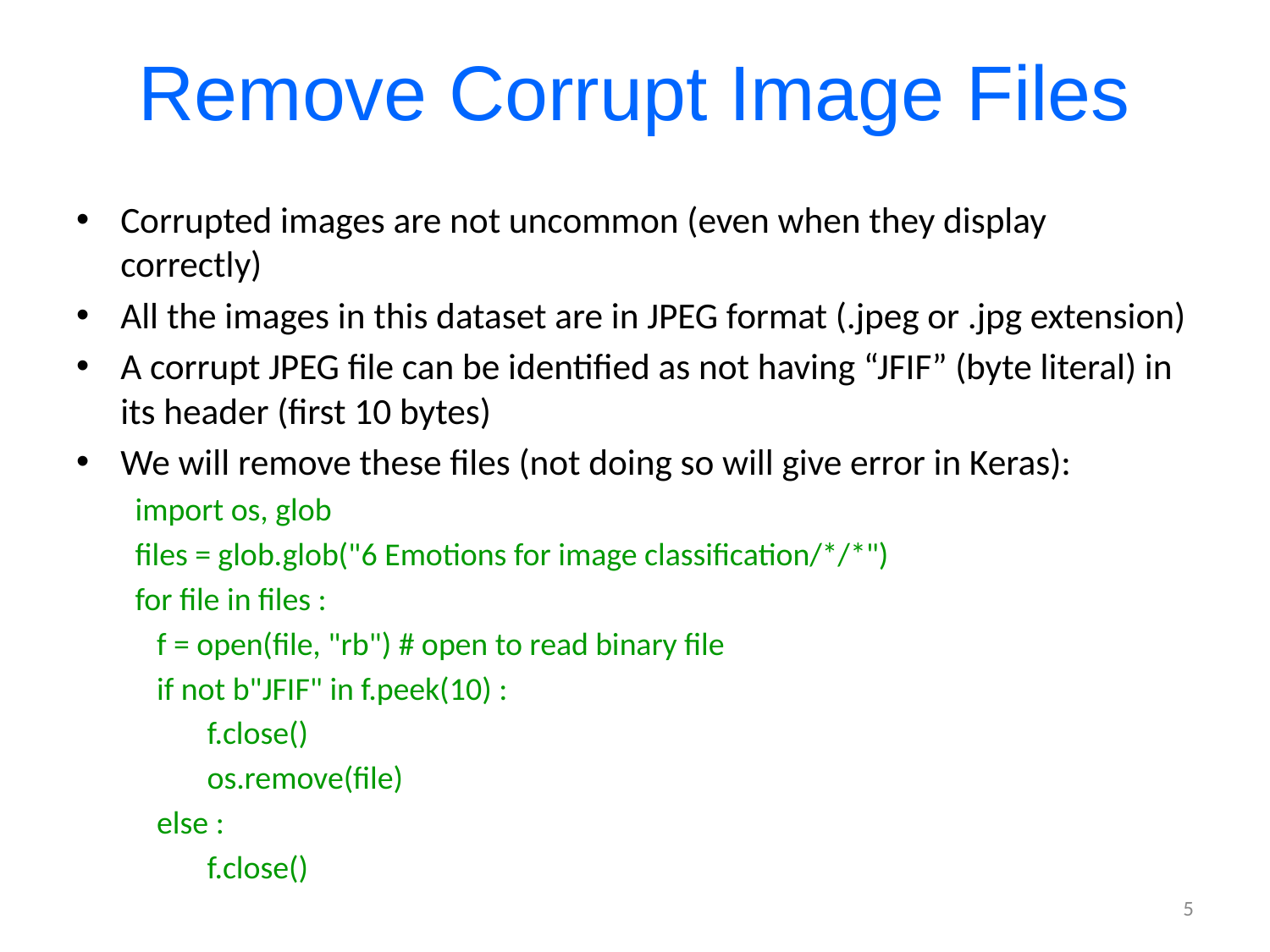

# Remove Corrupt Image Files
Corrupted images are not uncommon (even when they display correctly)
All the images in this dataset are in JPEG format (.jpeg or .jpg extension)
A corrupt JPEG file can be identified as not having “JFIF” (byte literal) in its header (first 10 bytes)
We will remove these files (not doing so will give error in Keras):
import os, glob
files = glob.glob("6 Emotions for image classification/*/*")
for file in files :
   f = open(file, "rb") # open to read binary file
   if not b"JFIF" in f.peek(10) :
          f.close()
          os.remove(file)
   else :
          f.close()
5